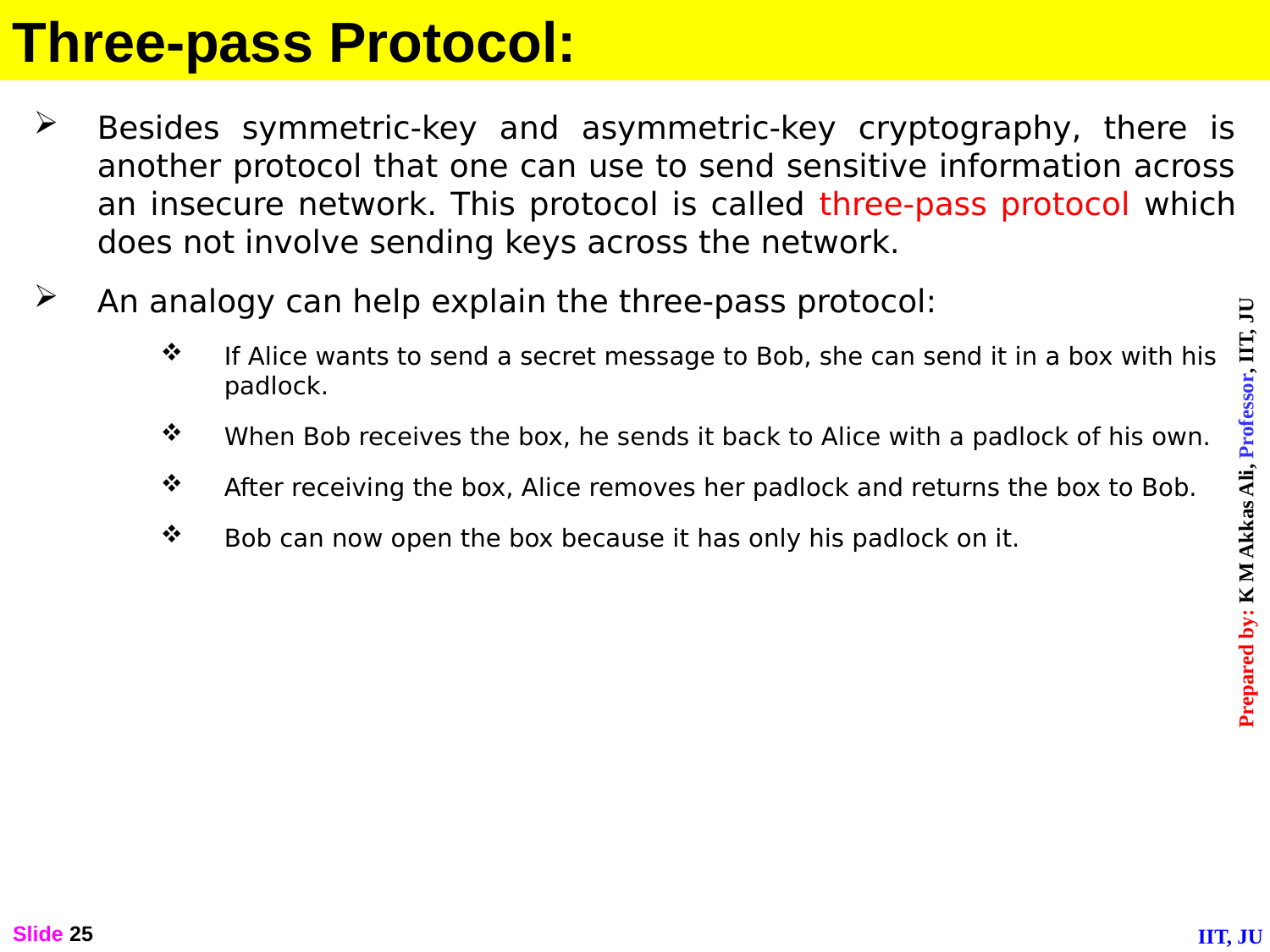

Three-pass Protocol:
Besides symmetric-key and asymmetric-key cryptography, there is another protocol that one can use to send sensitive information across an insecure network. This protocol is called three-pass protocol which does not involve sending keys across the network.
An analogy can help explain the three-pass protocol:
If Alice wants to send a secret message to Bob, she can send it in a box with his padlock.
When Bob receives the box, he sends it back to Alice with a padlock of his own.
After receiving the box, Alice removes her padlock and returns the box to Bob.
Bob can now open the box because it has only his padlock on it.
Slide 25